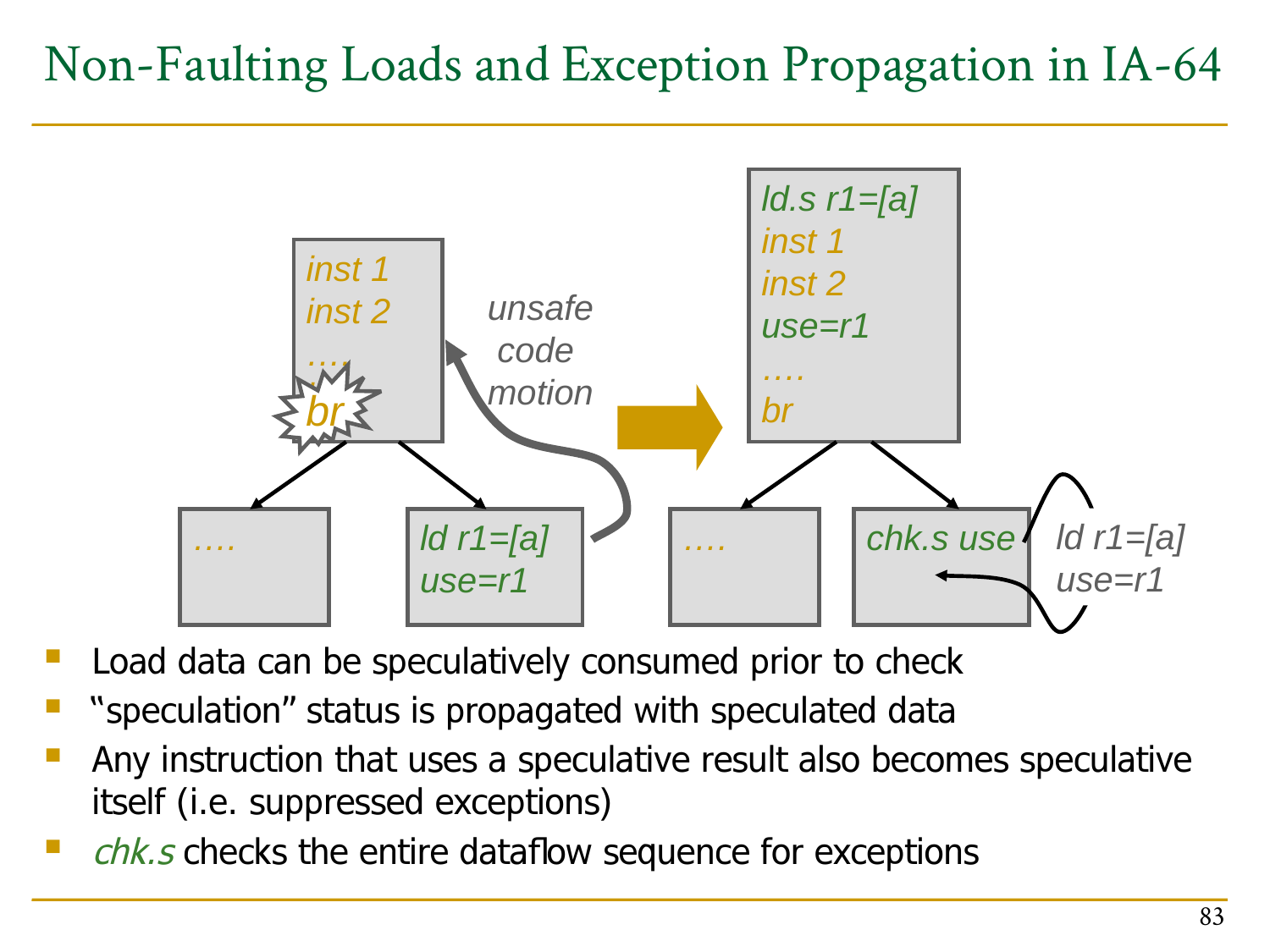

# Non-Faulting Loads and Exception Propagation in IA-64

Load data can be speculatively consumed prior to check
“speculation” status is propagated with speculated data
Any instruction that uses a speculative result also becomes speculative itself (i.e. suppressed exceptions)
chk.s checks the entire dataflow sequence for exceptions

ld.s r1=[a]
inst 1
inst 2
use=r1
….
br
inst 1
inst 2
….
br
unsafe
code
motion

br

ld r1=[a]
use=r1
….
ld r1=[a]
use=r1
….
chk.s use
83